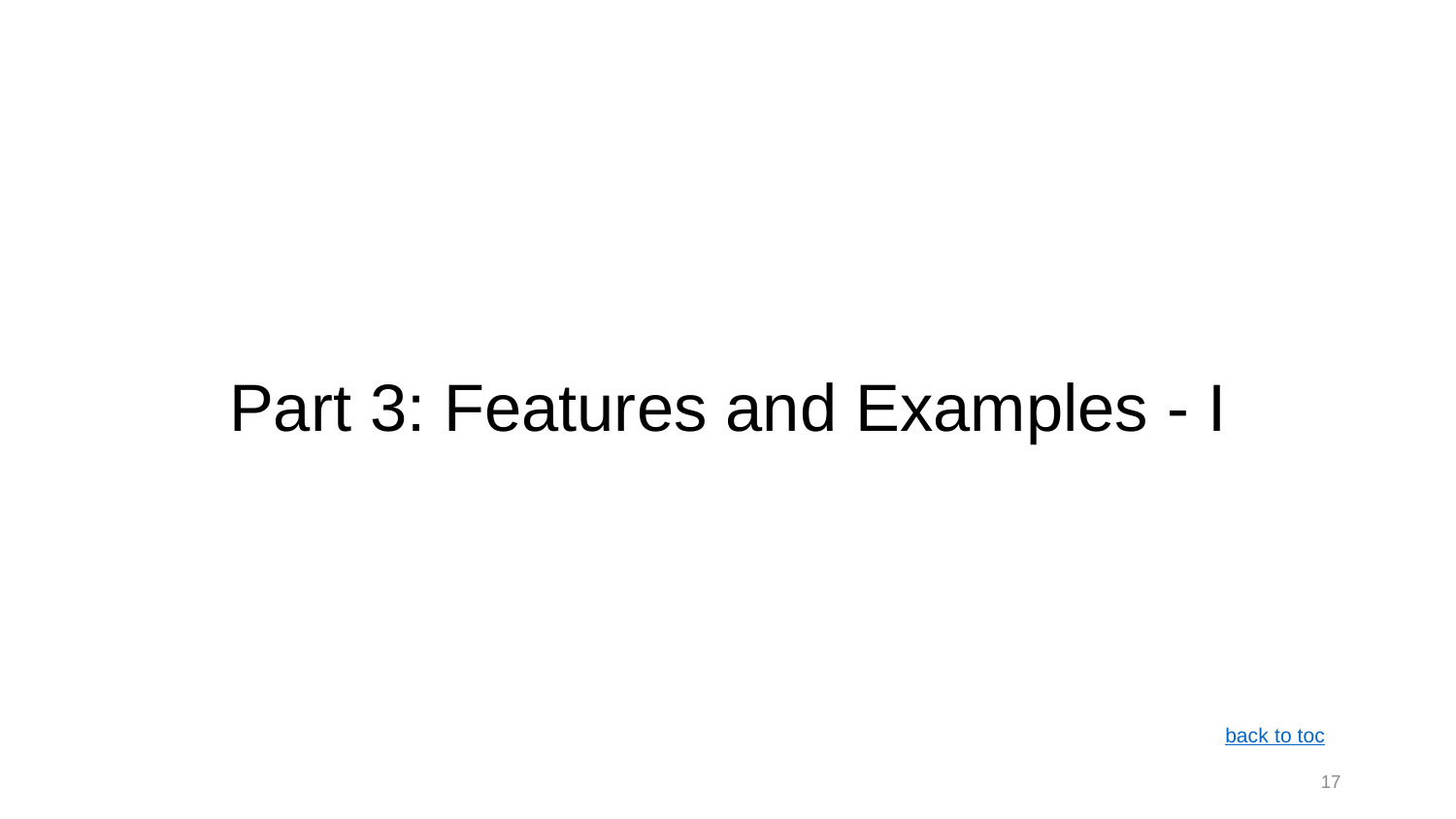

# Part 3: Features and Examples - I
back to toc
17